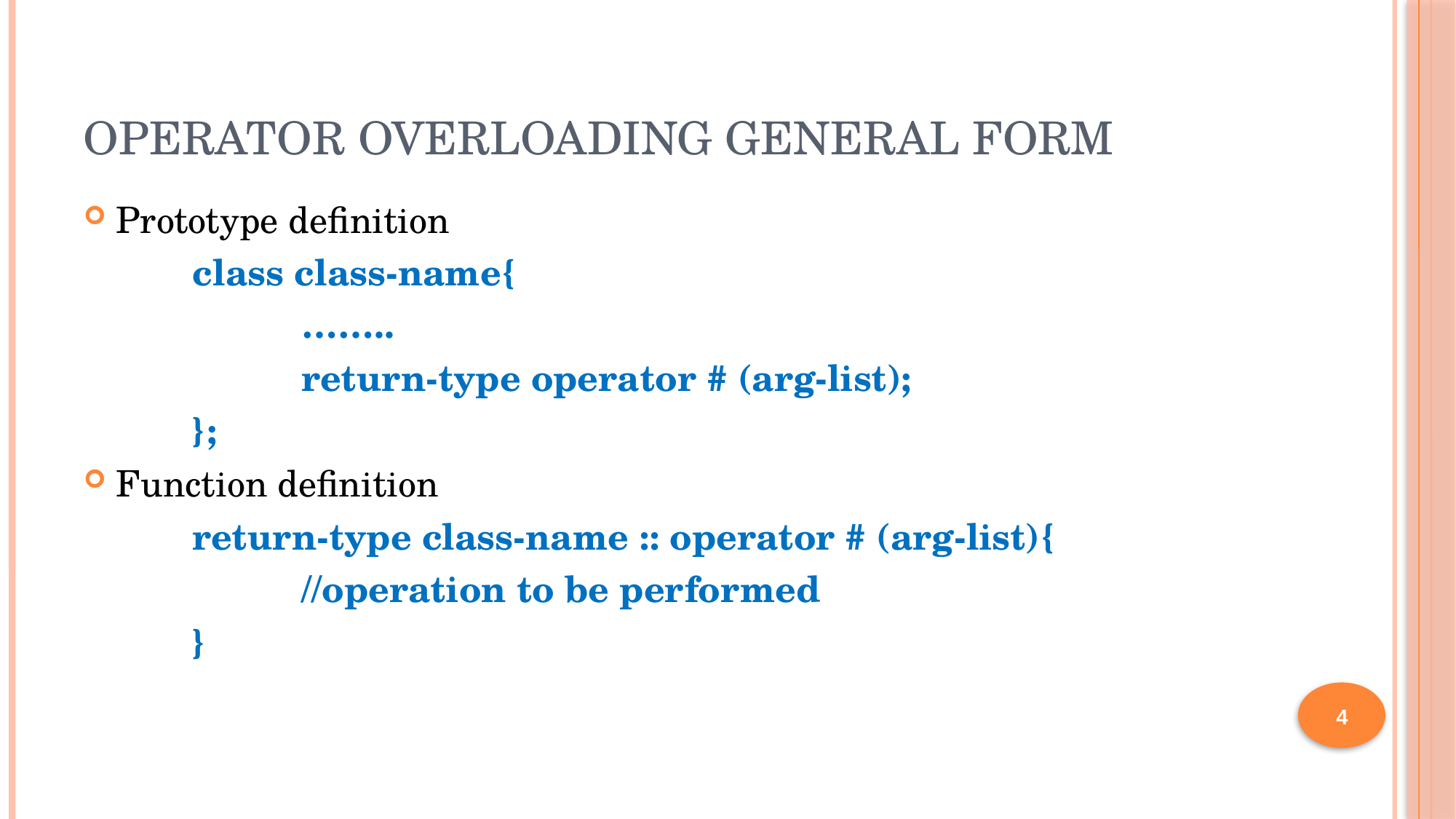

# Operator Overloading General Form
Prototype definition
	class class-name{
		……..
		return-type operator # (arg-list);
	};
Function definition
	return-type class-name :: operator # (arg-list){
		//operation to be performed
	}
4